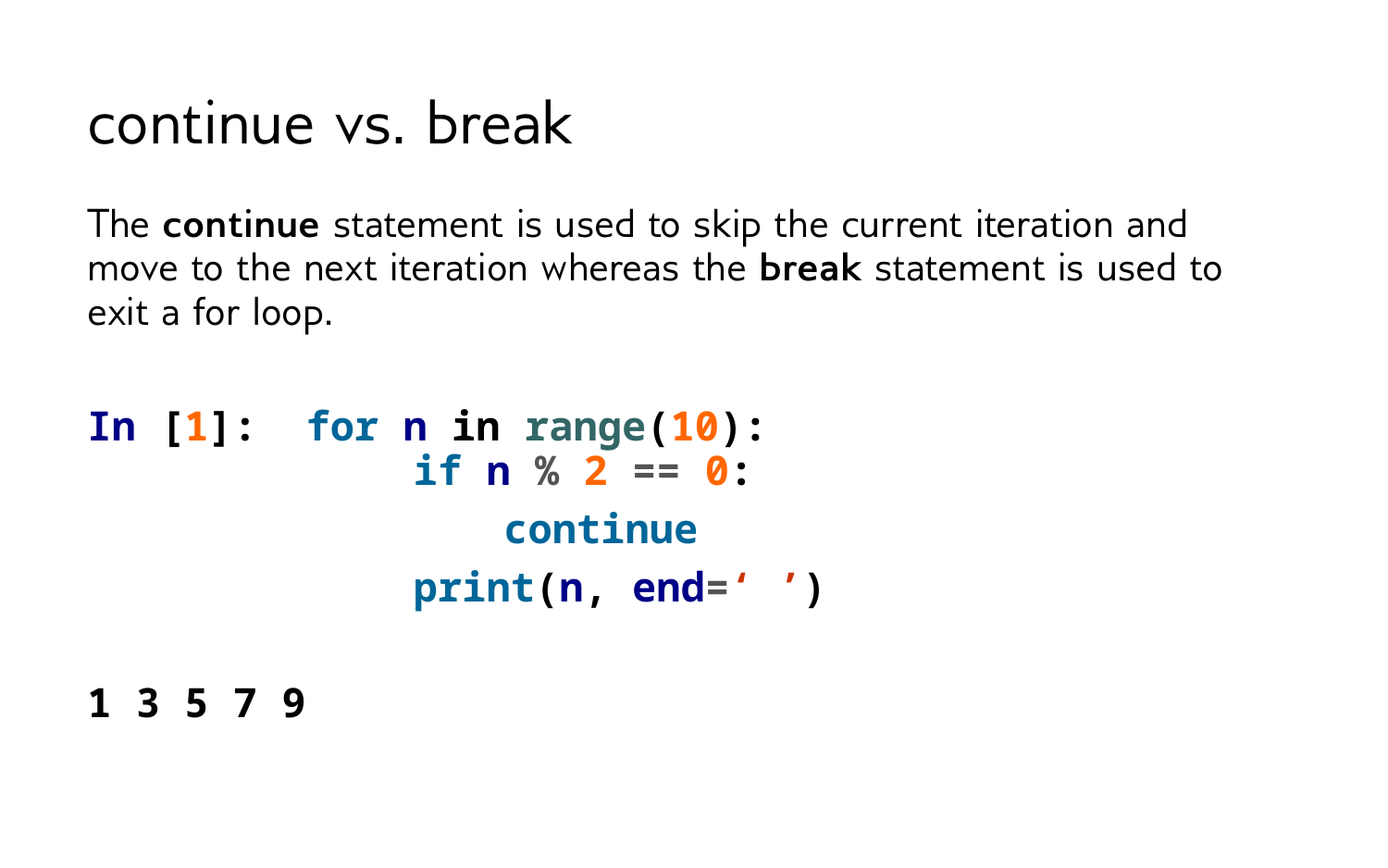

# continue vs. break
The continue statement is used to skip the current iteration and move to the next iteration whereas the break statement is used to exit a for loop.

In [1]:  for n in range(10):
		  if n % 2 == 0:
			continue
		  print(n, end=‘ ’)

1 3 5 7 9